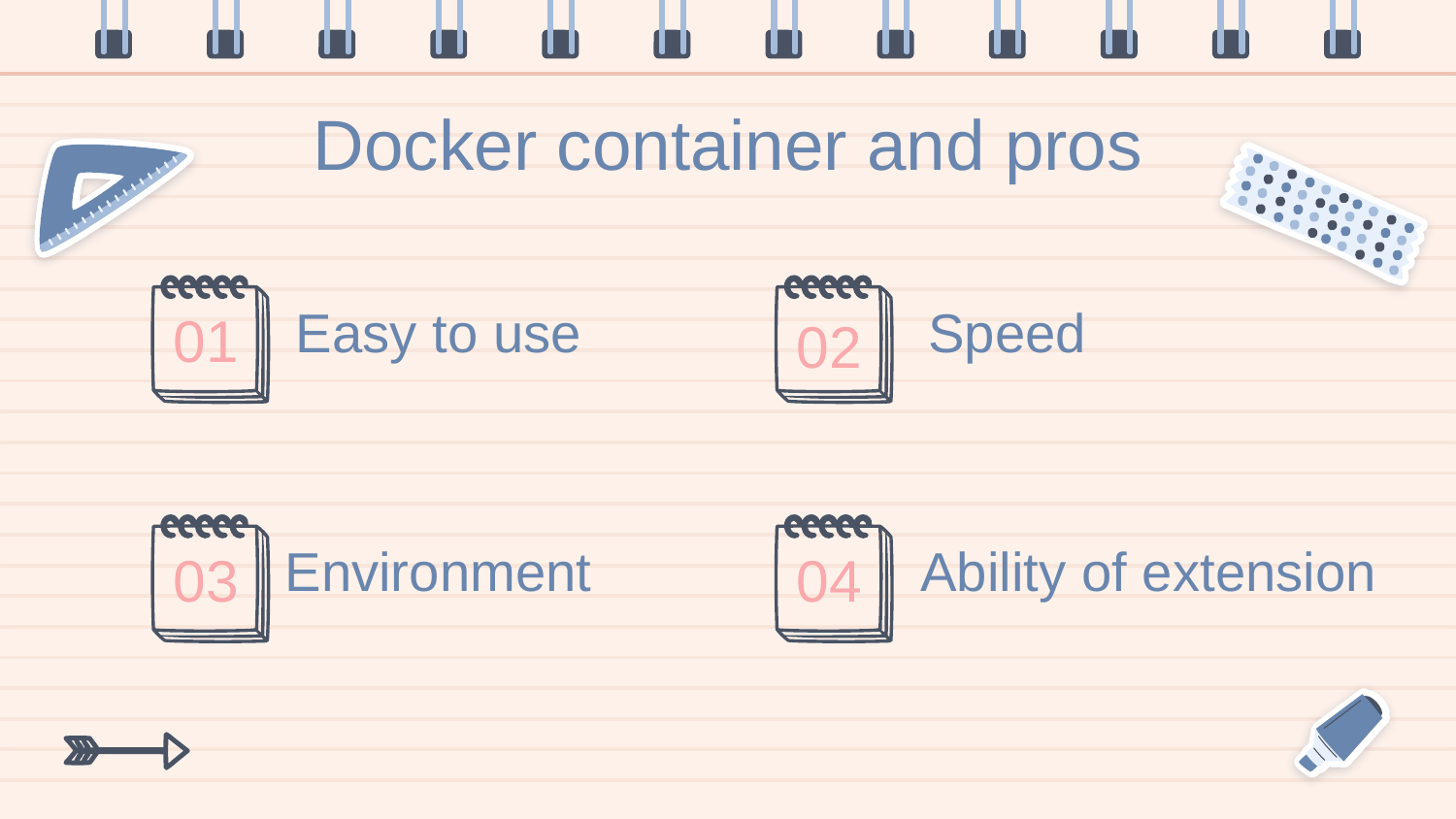

# Docker container and pros

Easy to use
Speed
01
02

Environment
Ability of extension
03
04